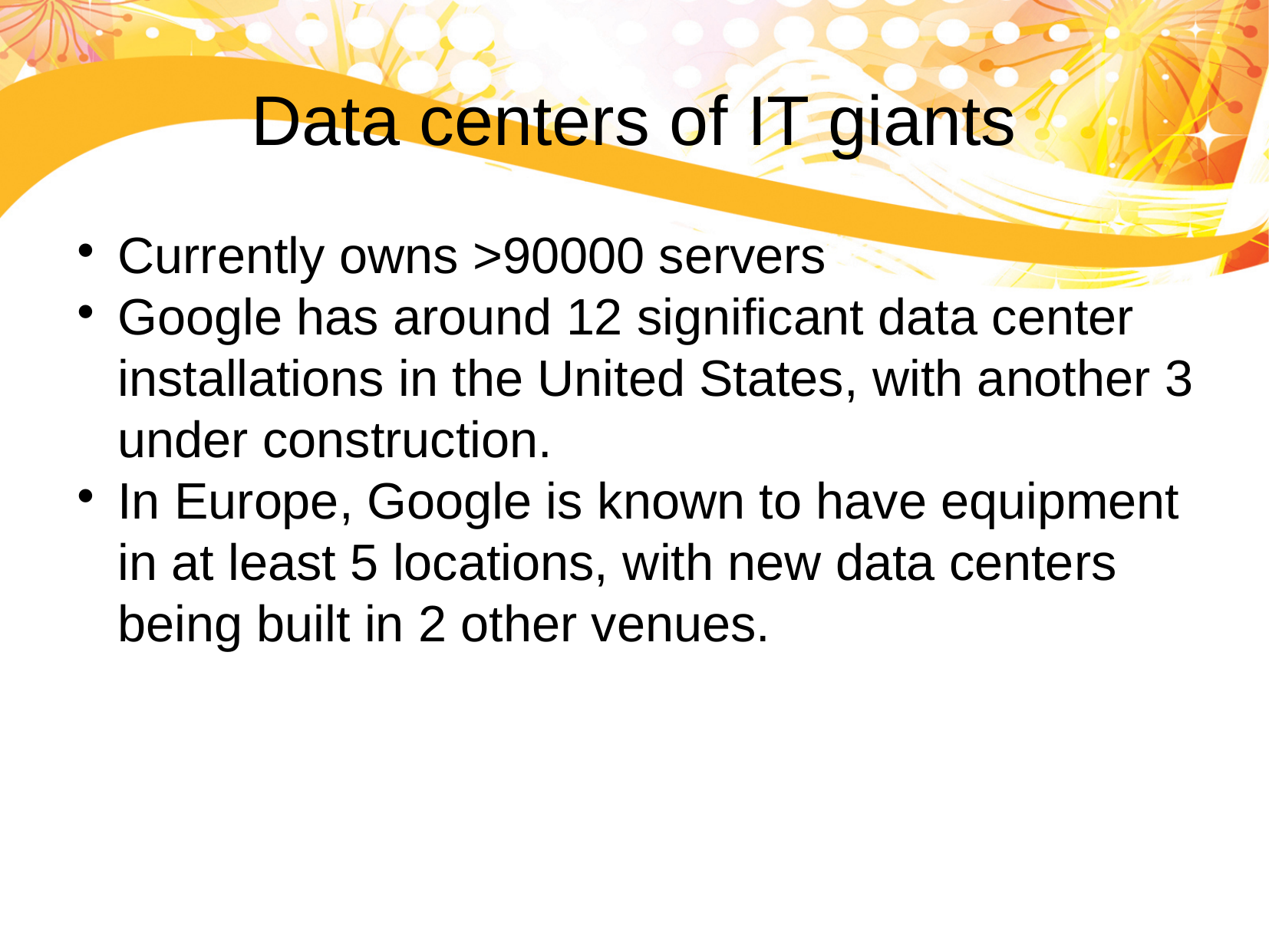

Data centers of IT giants
Currently owns >90000 servers
Google has around 12 significant data center installations in the United States, with another 3 under construction.
In Europe, Google is known to have equipment in at least 5 locations, with new data centers being built in 2 other venues.